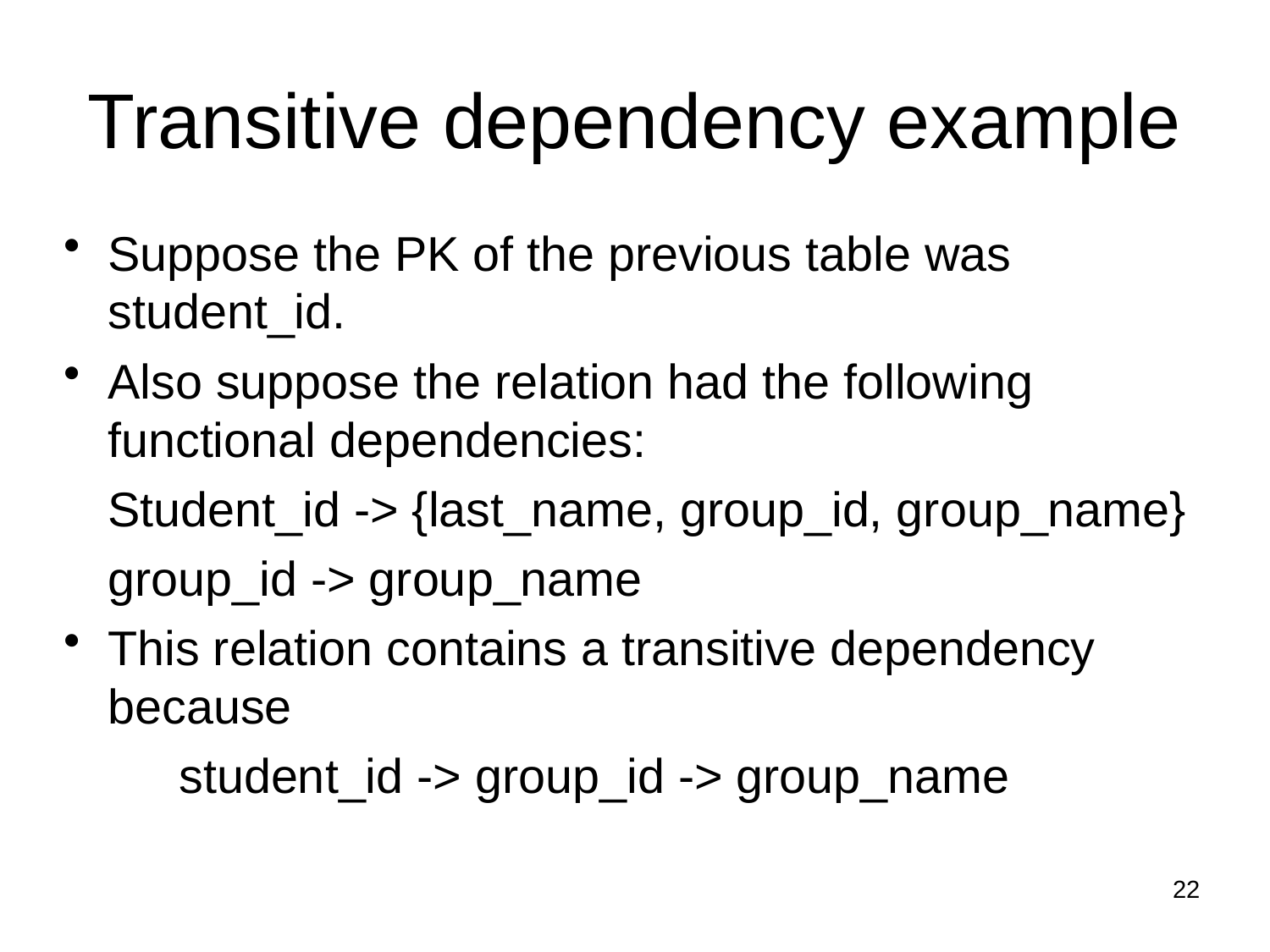

Transitive dependency example
Suppose the PK of the previous table was student_id.
Also suppose the relation had the following functional dependencies:
	Student_id -> {last_name, group_id, group_name}
	group_id -> group_name
This relation contains a transitive dependency because
	student_id -> group_id -> group_name

22